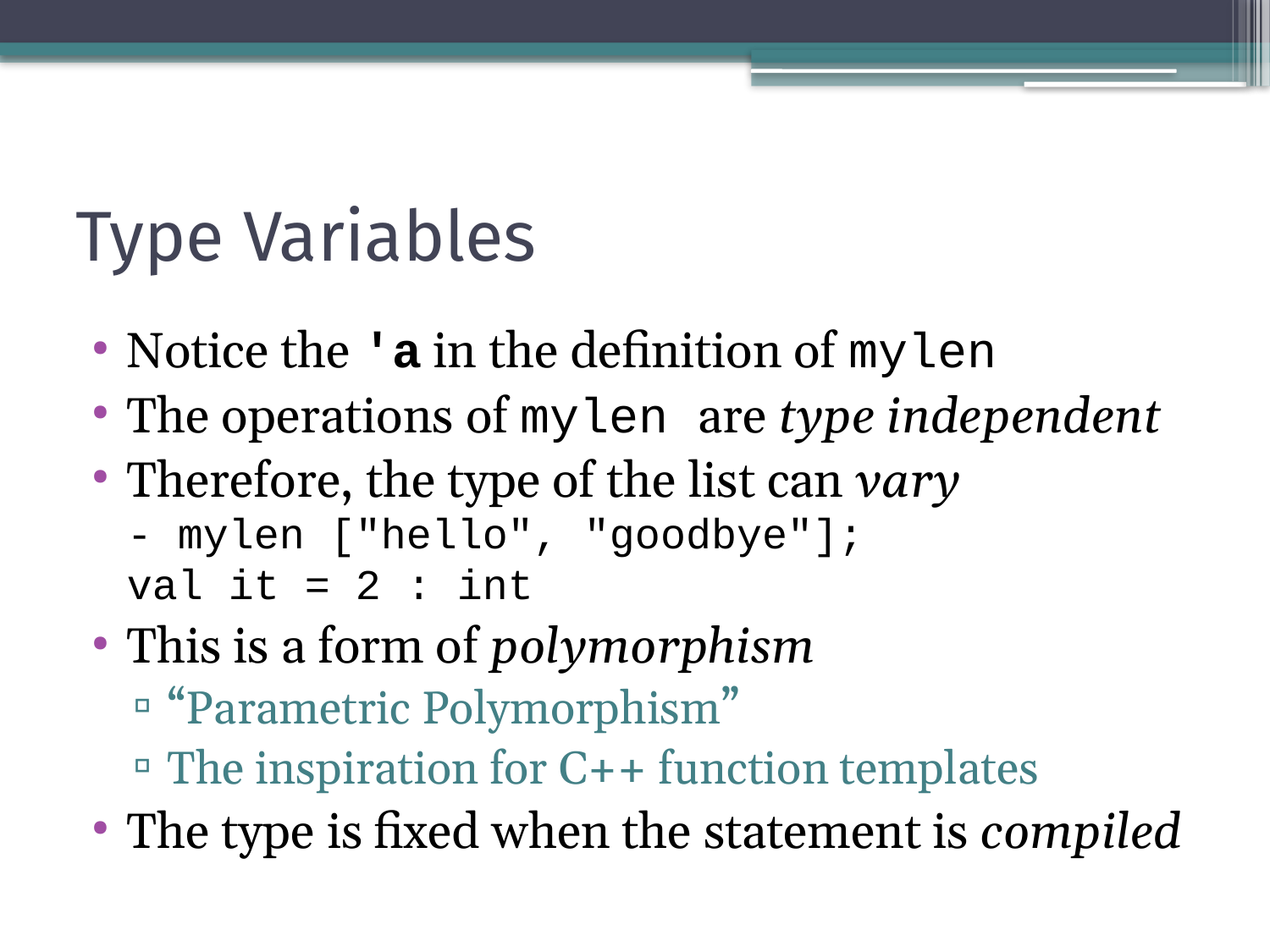

# Type Variables
Notice the 'a in the definition of mylen
The operations of mylen are type independent
Therefore, the type of the list can vary
- mylen ["hello", "goodbye"];
val it = 2 : int
This is a form of polymorphism
“Parametric Polymorphism”
The inspiration for C++ function templates
The type is fixed when the statement is compiled